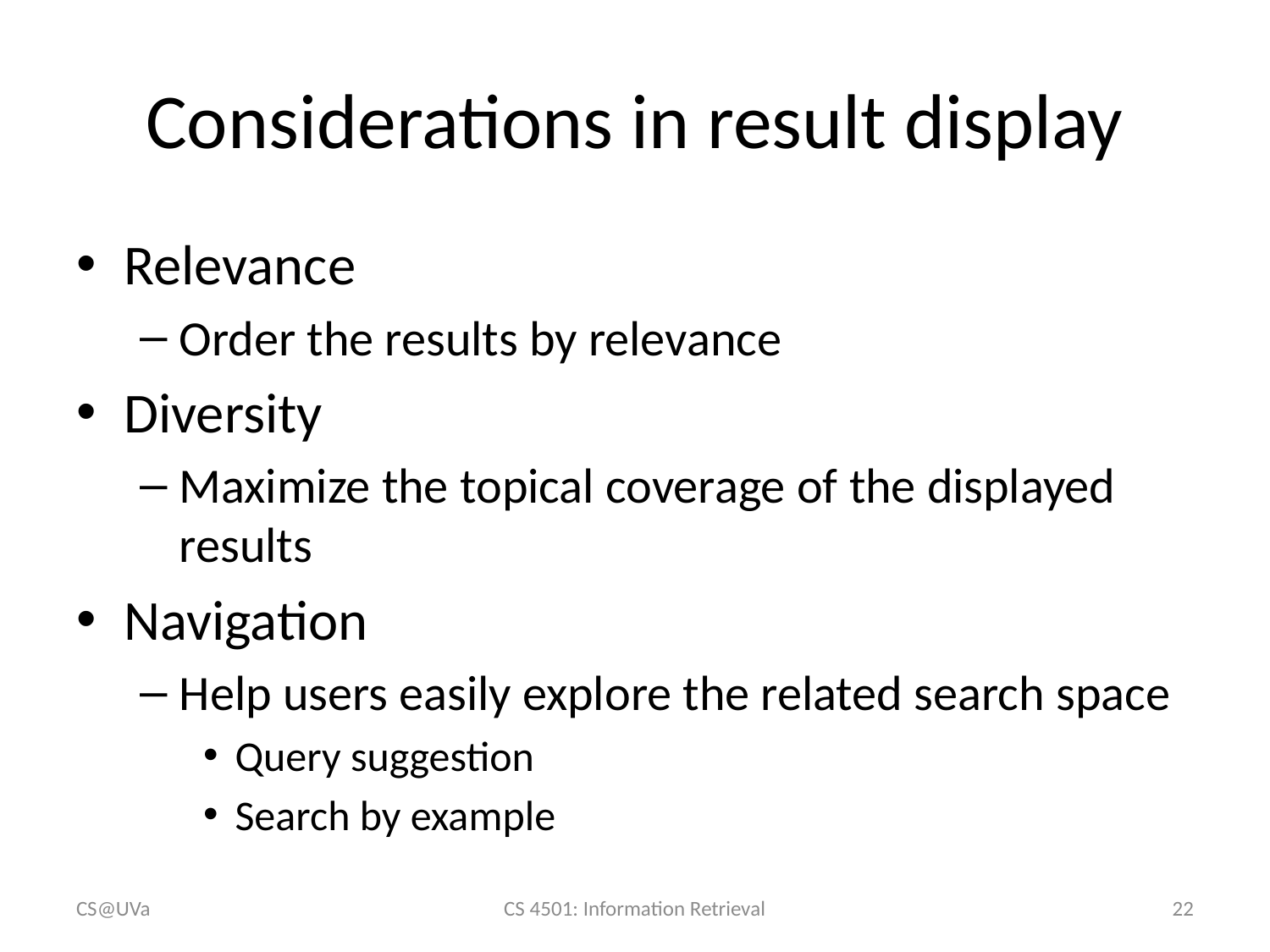

# Considerations in result display
Relevance
Order the results by relevance
Diversity
Maximize the topical coverage of the displayed results
Navigation
Help users easily explore the related search space
Query suggestion
Search by example

CS@UVa
CS 4501: Information Retrieval
22